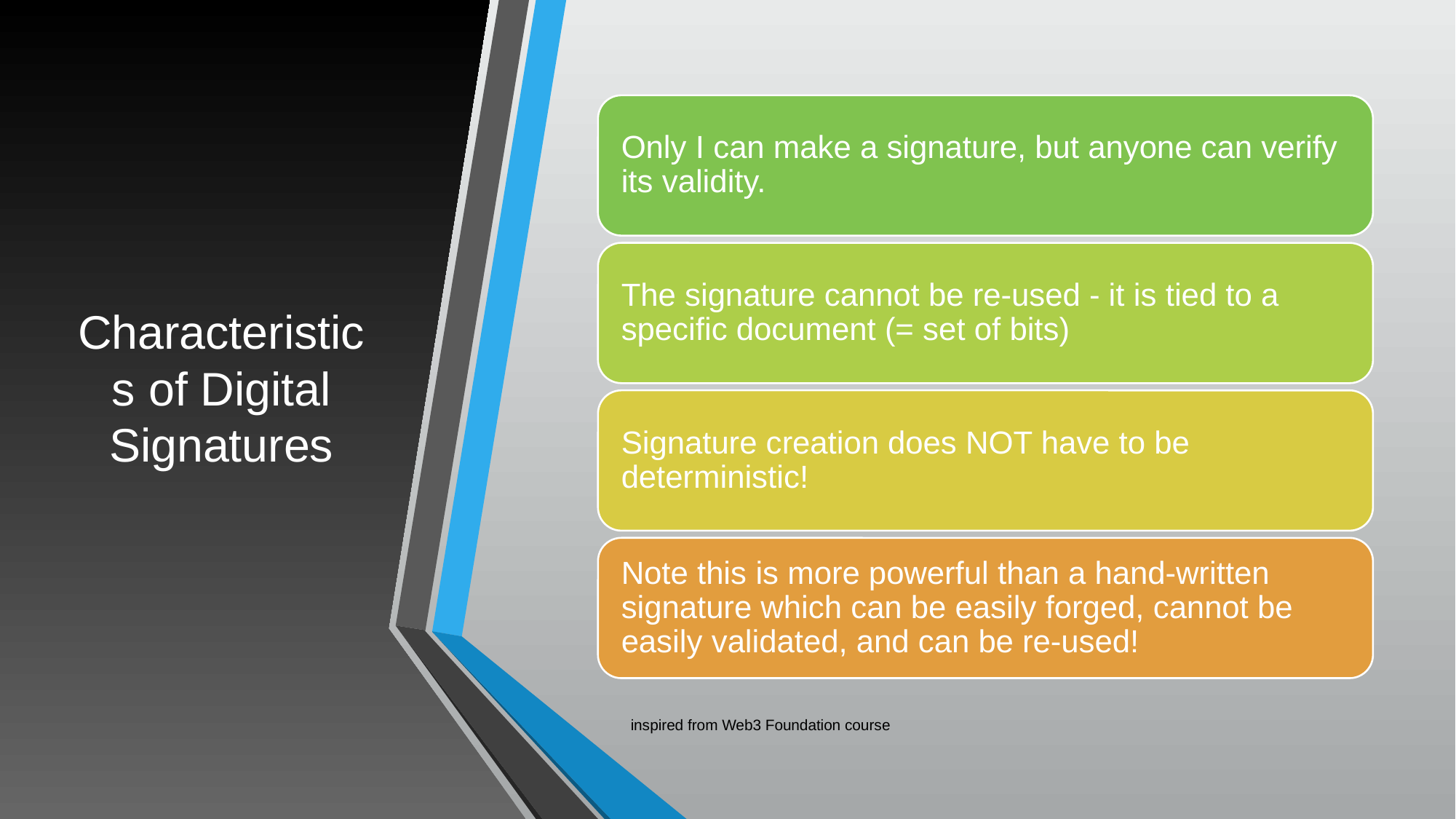

# Characteristics of Digital Signatures
Only I can make a signature, but anyone can verify its validity.
The signature cannot be re-used - it is tied to a specific document (= set of bits)
Signature creation does NOT have to be deterministic!
Note this is more powerful than a hand-written signature which can be easily forged, cannot be easily validated, and can be re-used!
inspired from Web3 Foundation course